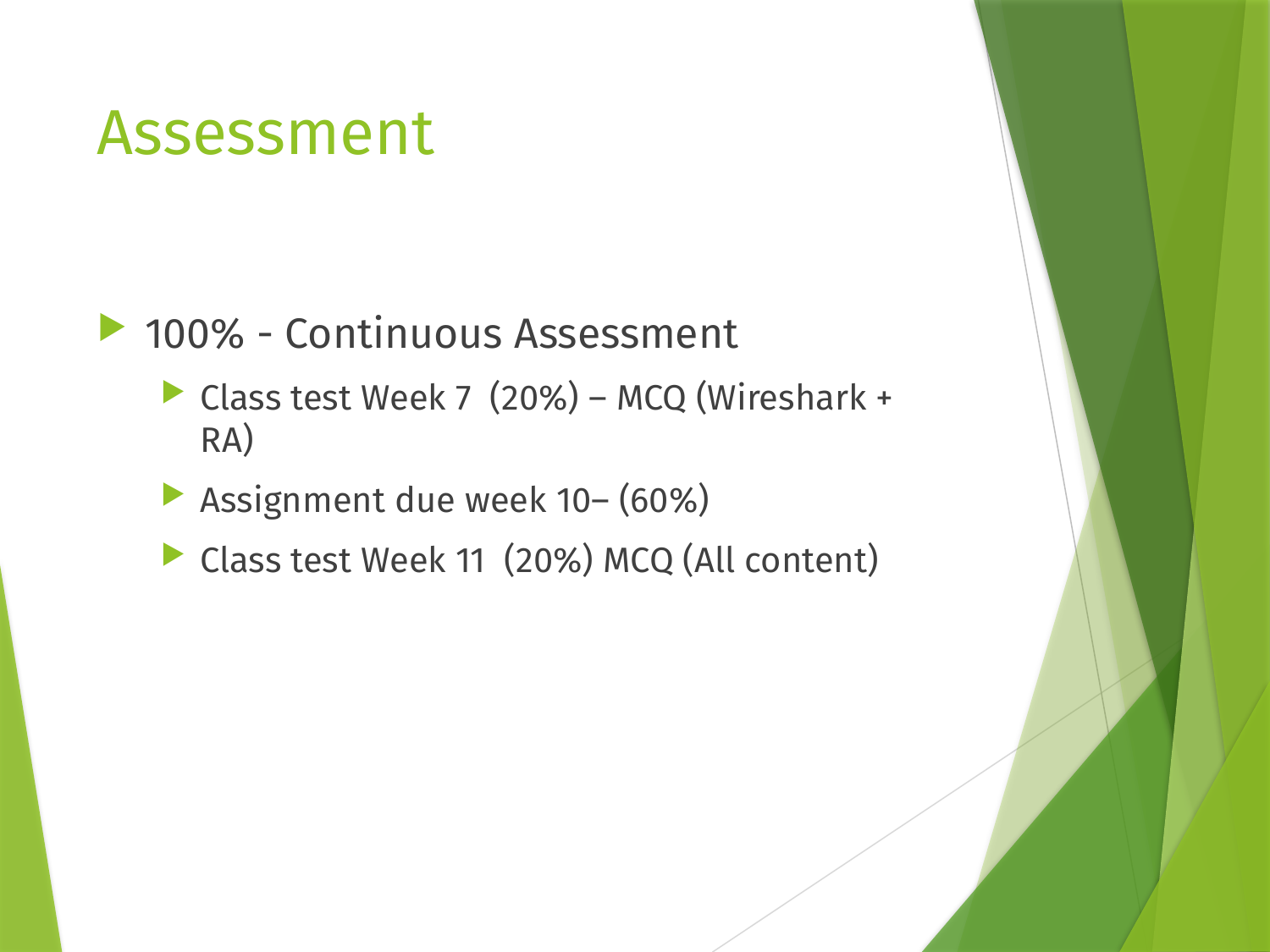

# Assessment
100% - Continuous Assessment
Class test Week 7  (20%) – MCQ (Wireshark + RA)
Assignment due week 10– (60%)
Class test Week 11  (20%) MCQ (All content)